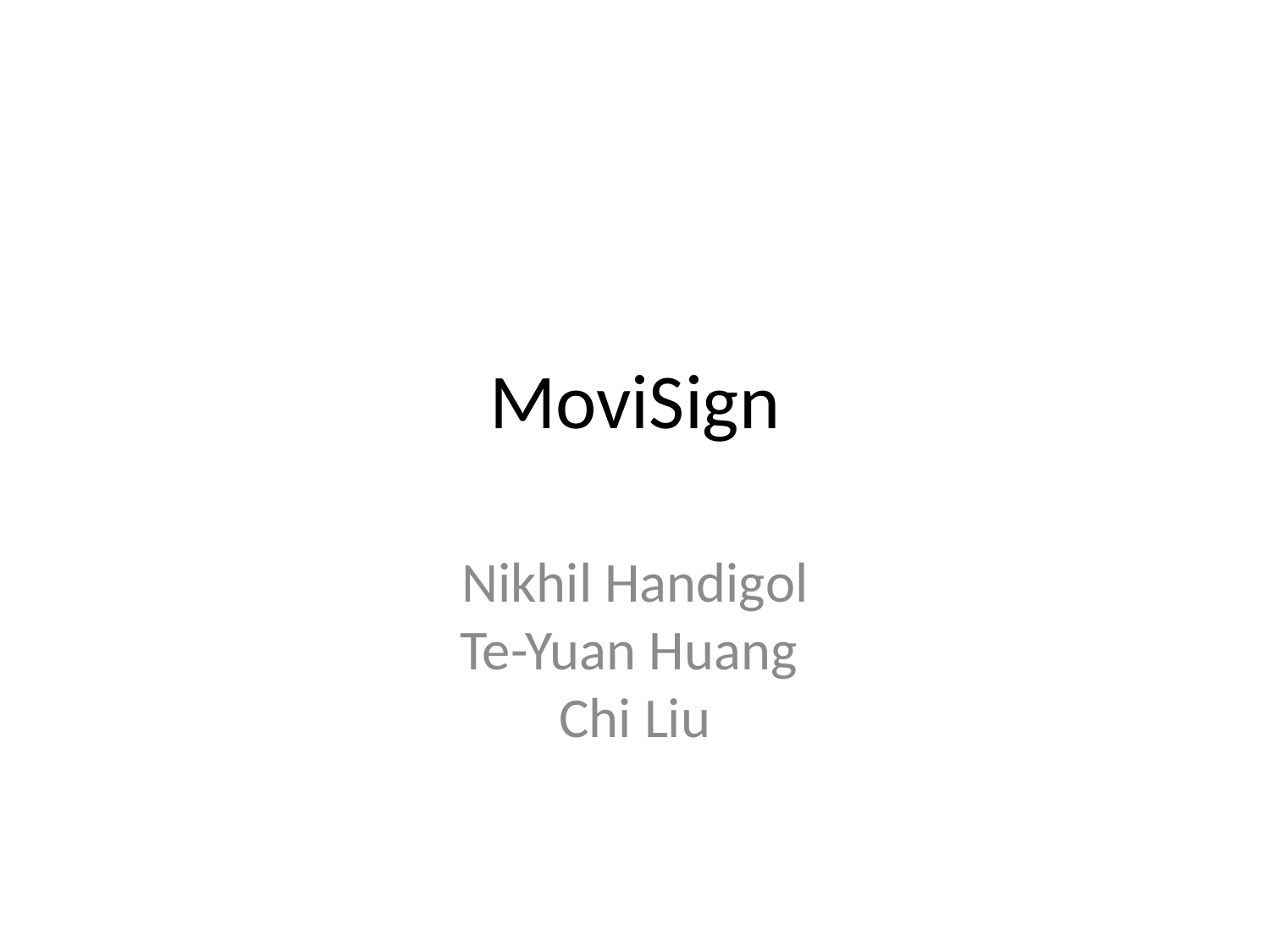

# MoviSign
Nikhil Handigol
Te-Yuan Huang
Chi Liu